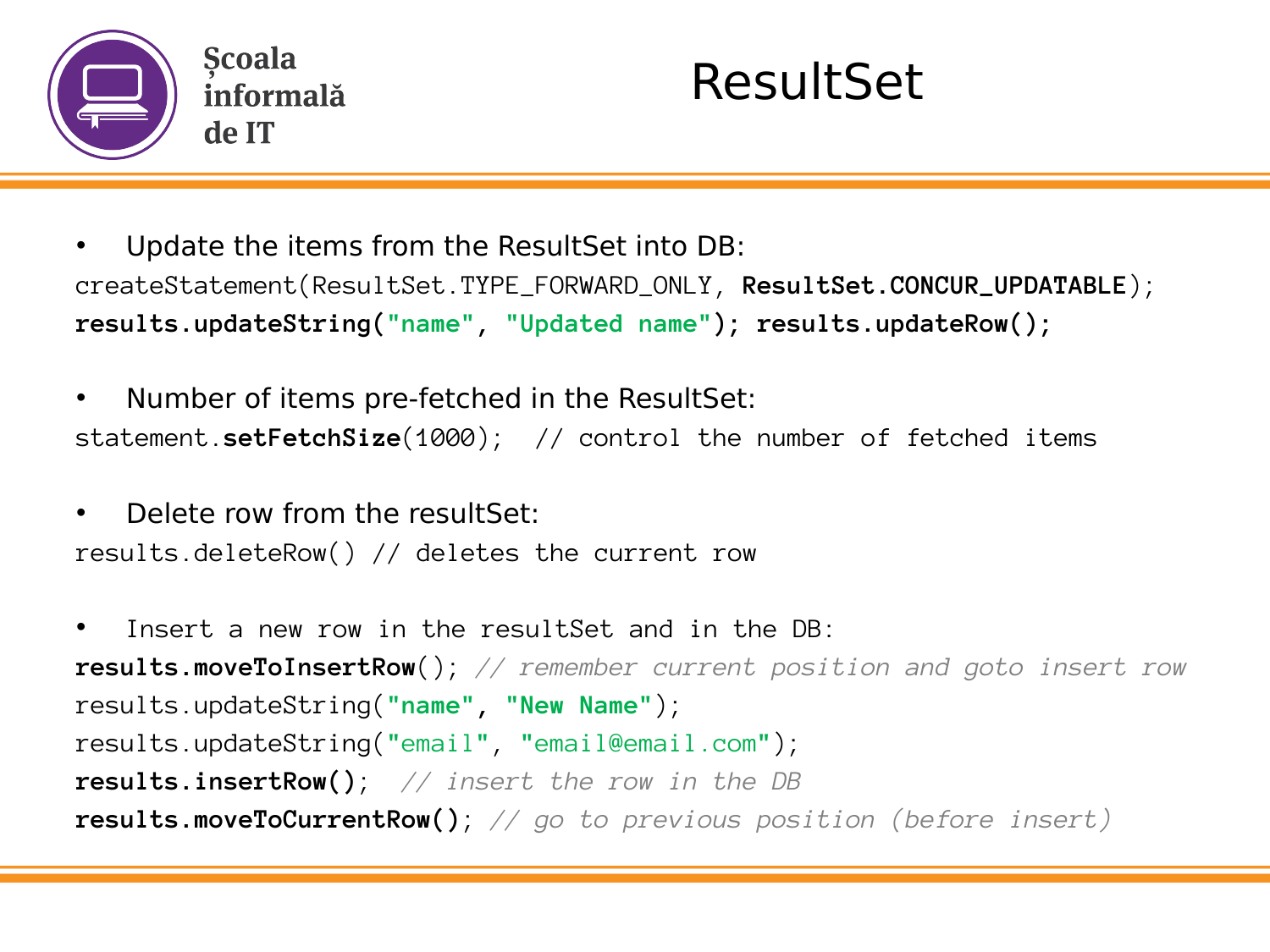

# ResultSet
Update the items from the ResultSet into DB:
createStatement(ResultSet.TYPE_FORWARD_ONLY, ResultSet.CONCUR_UPDATABLE);
results.updateString("name", "Updated name"); results.updateRow();

Number of items pre-fetched in the ResultSet:
statement.setFetchSize(1000);  // control the number of fetched items

Delete row from the resultSet:
results.deleteRow() // deletes the current row

Insert a new row in the resultSet and in the DB:
results.moveToInsertRow(); // remember current position and goto insert row
results.updateString("name", "New Name");
results.updateString("email", "email@email.com");
results.insertRow();  // insert the row in the DB
results.moveToCurrentRow(); // go to previous position (before insert)